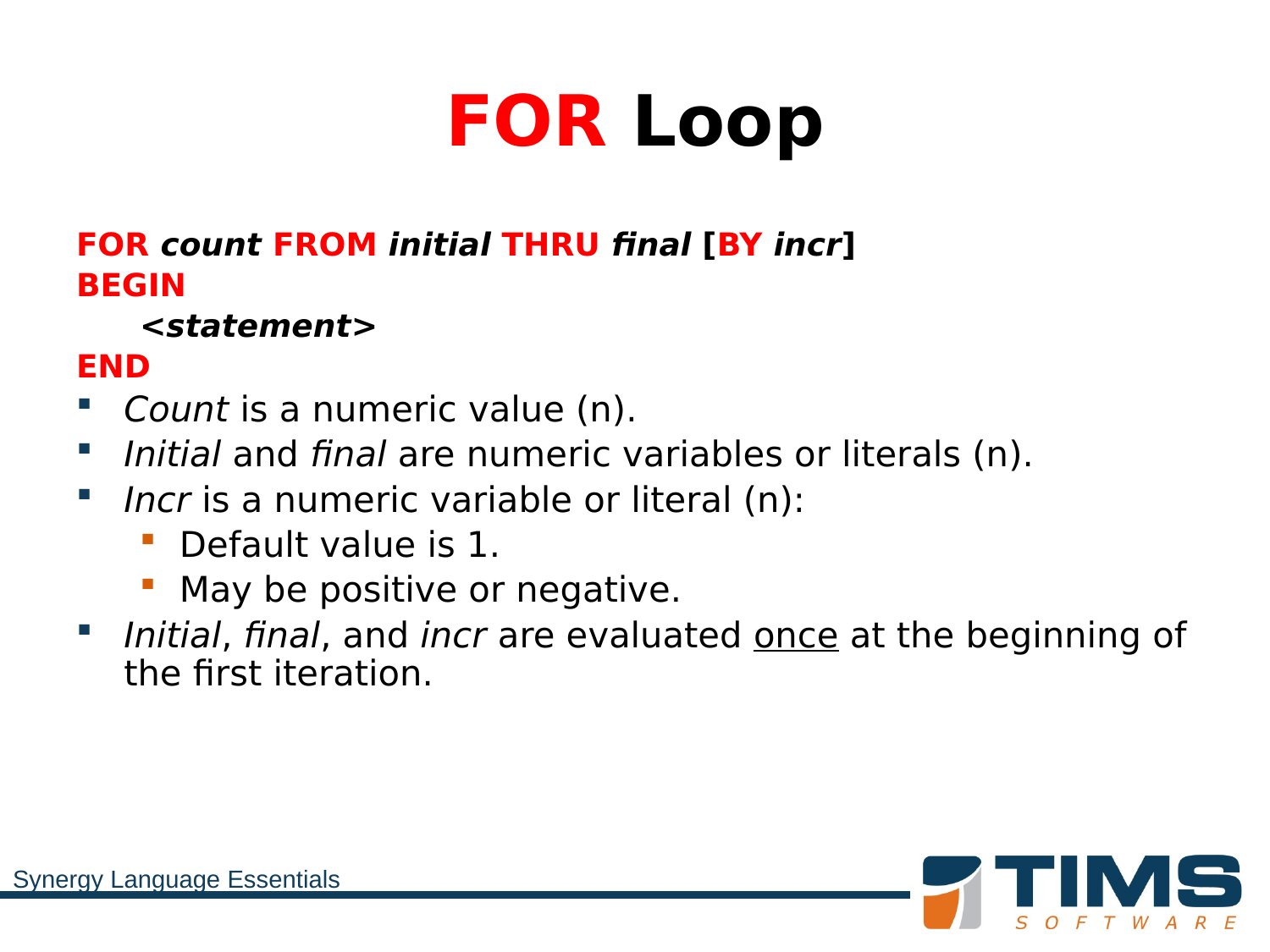

# FOR Loop
FOR count FROM initial THRU final [BY incr]
BEGIN
<statement>
END
Count is a numeric value (n).
Initial and final are numeric variables or literals (n).
Incr is a numeric variable or literal (n):
Default value is 1.
May be positive or negative.
Initial, final, and incr are evaluated once at the beginning of the first iteration.
Synergy Language Essentials